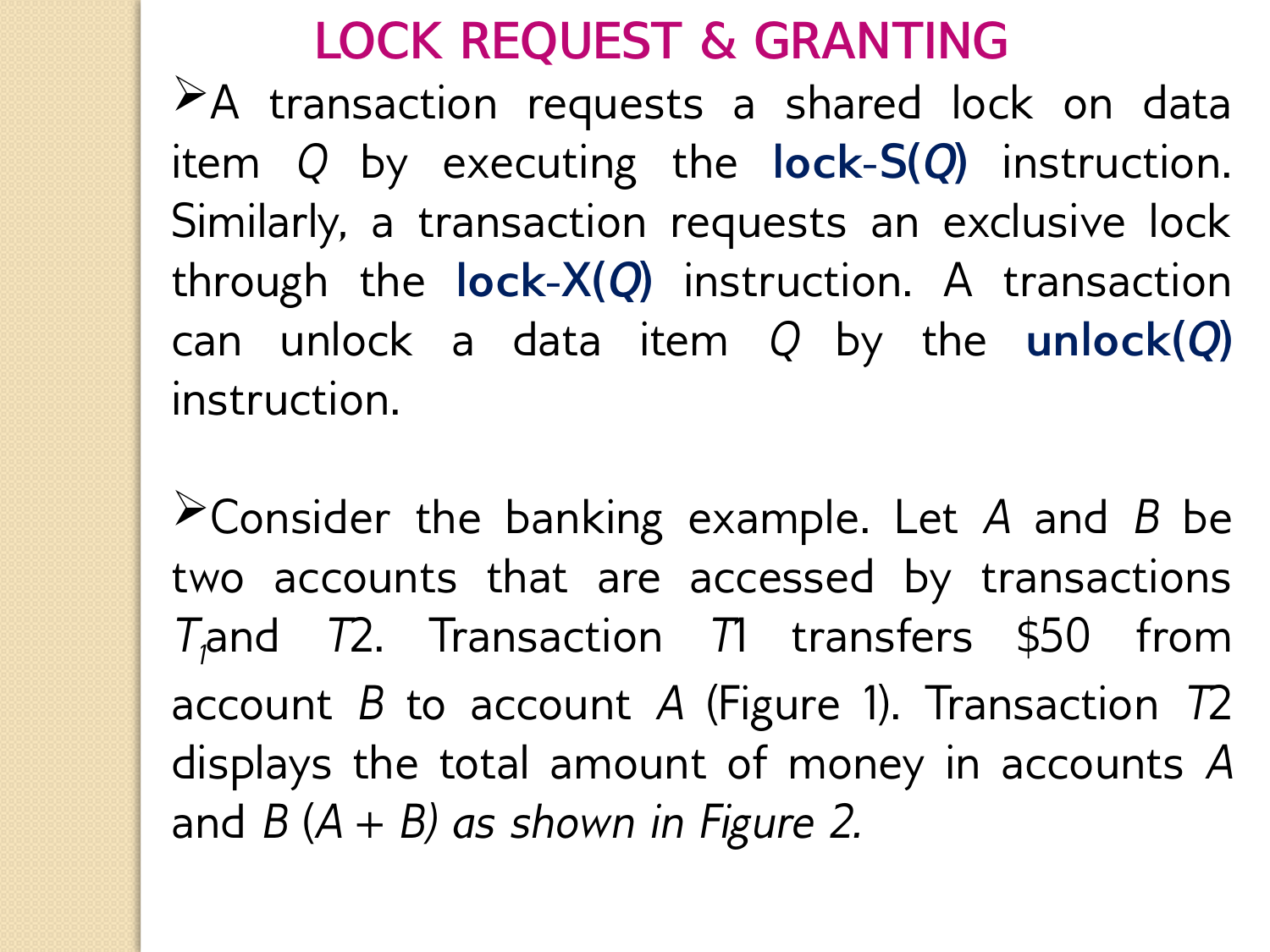

Lock Request & Granting
A transaction requests a shared lock on data item Q by executing the lock-S(Q) instruction. Similarly, a transaction requests an exclusive lock through the lock-X(Q) instruction. A transaction can unlock a data item Q by the unlock(Q) instruction.

Consider the banking example. Let A and B be two accounts that are accessed by transactions T1and T2. Transaction T1 transfers $50 from account B to account A (Figure 1). Transaction T2 displays the total amount of money in accounts A and B (A + B) as shown in Figure 2.